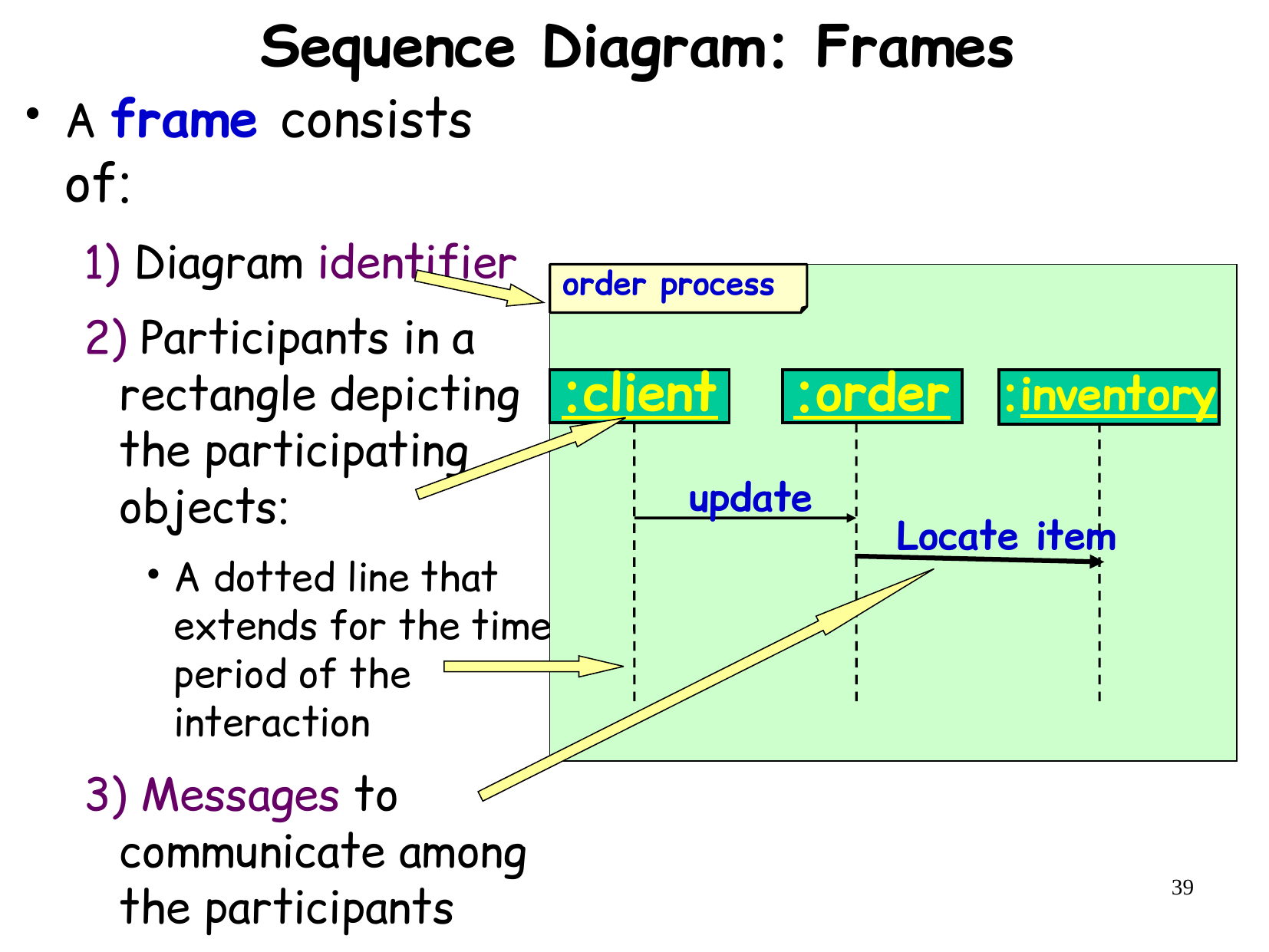

# Sequence Diagram: Frames
A frame consists of:
1) Diagram identifier
2) Participants in a rectangle depicting the participating objects:
A dotted line that extends for the time period of the interaction
3) Messages to communicate among the participants

order process

:client
:order
:inventory

update
Locate item